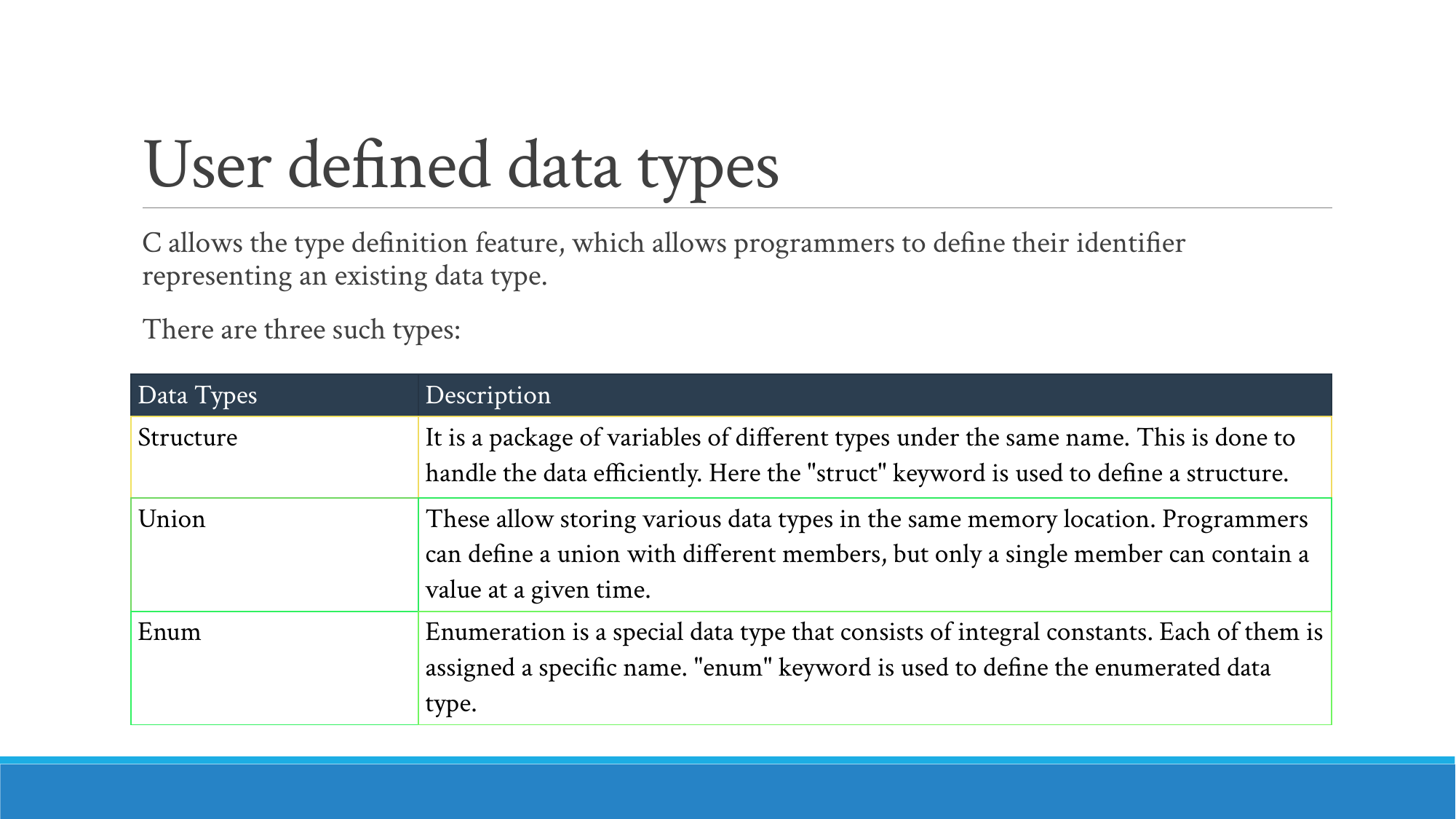

# User defined data types
C allows the type definition feature, which allows programmers to define their identifier representing an existing data type.
There are three such types:

| Data Types | Description |
| --- | --- |
| Structure | It is a package of variables of different types under the same name. This is done to handle the data efficiently. Here the "struct" keyword is used to define a structure. |
| Union | These allow storing various data types in the same memory location. Programmers can define a union with different members, but only a single member can contain a value at a given time. |
| Enum | Enumeration is a special data type that consists of integral constants. Each of them is assigned a specific name. "enum" keyword is used to define the enumerated data type. |